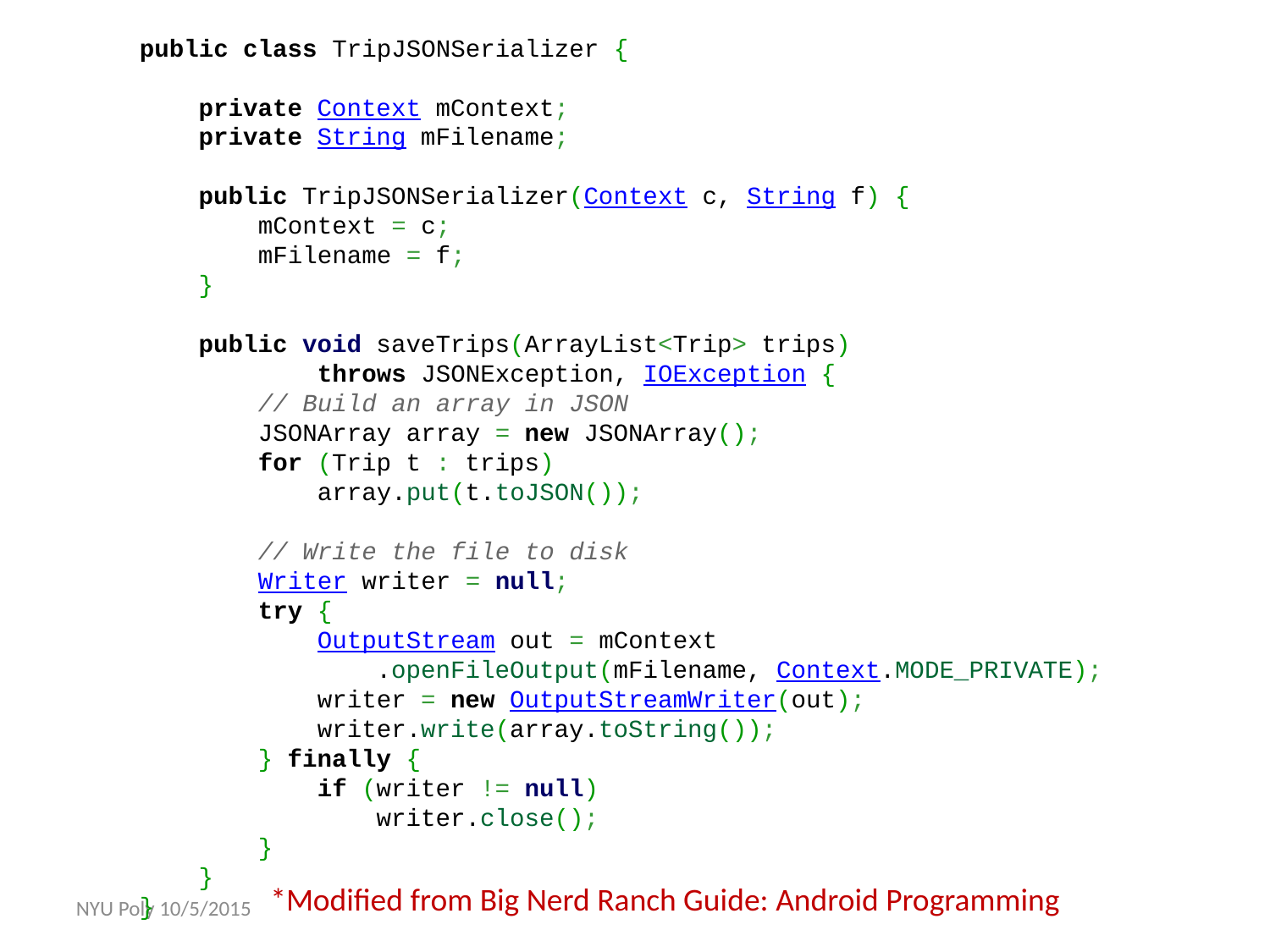

public class TripJSONSerializer {

    private Context mContext;
    private String mFilename;

    public TripJSONSerializer(Context c, String f) {
        mContext = c;
        mFilename = f;
    }

    public void saveTrips(ArrayList<Trip> trips)
            throws JSONException, IOException {
        // Build an array in JSON
        JSONArray array = new JSONArray();
        for (Trip t : trips)
            array.put(t.toJSON());

        // Write the file to disk
        Writer writer = null;
        try {
            OutputStream out = mContext
                .openFileOutput(mFilename, Context.MODE_PRIVATE);
            writer = new OutputStreamWriter(out);
            writer.write(array.toString());
        } finally {
            if (writer != null)
                writer.close();
        }
    }
}
*Modified from Big Nerd Ranch Guide: Android Programming
NYU Poly 10/5/2015